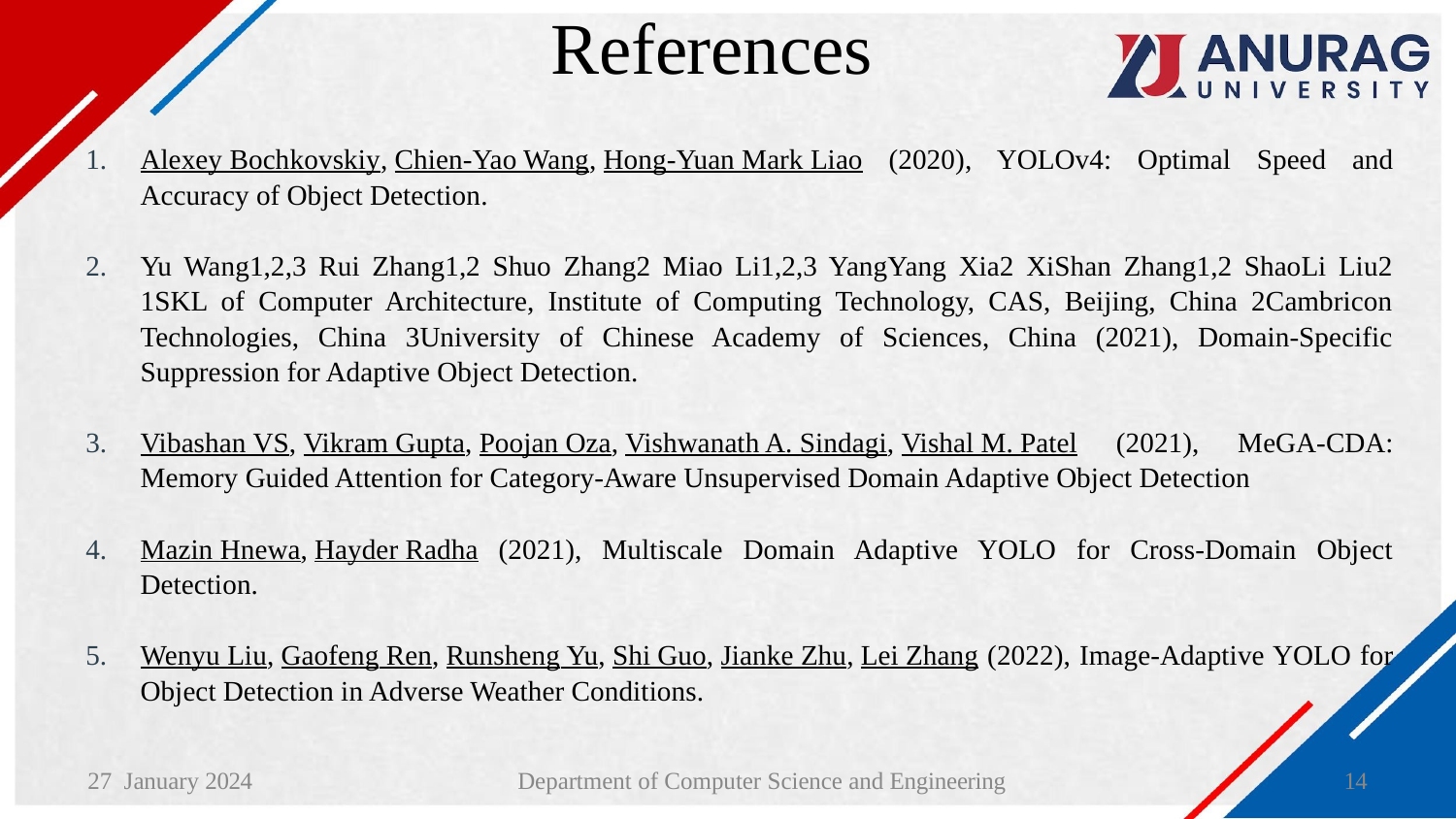

# References
Alexey Bochkovskiy, Chien-Yao Wang, Hong-Yuan Mark Liao (2020), YOLOv4: Optimal Speed and Accuracy of Object Detection.

Yu Wang1,2,3 Rui Zhang1,2 Shuo Zhang2 Miao Li1,2,3 YangYang Xia2 XiShan Zhang1,2 ShaoLi Liu2 1SKL of Computer Architecture, Institute of Computing Technology, CAS, Beijing, China 2Cambricon Technologies, China 3University of Chinese Academy of Sciences, China (2021), Domain-Specific Suppression for Adaptive Object Detection.

Vibashan VS, Vikram Gupta, Poojan Oza, Vishwanath A. Sindagi, Vishal M. Patel (2021), MeGA-CDA: Memory Guided Attention for Category-Aware Unsupervised Domain Adaptive Object Detection

Mazin Hnewa, Hayder Radha (2021), Multiscale Domain Adaptive YOLO for Cross-Domain Object Detection.

Wenyu Liu, Gaofeng Ren, Runsheng Yu, Shi Guo, Jianke Zhu, Lei Zhang (2022), Image-Adaptive YOLO for Object Detection in Adverse Weather Conditions.

27 January 2024
14
Department of Computer Science and Engineering